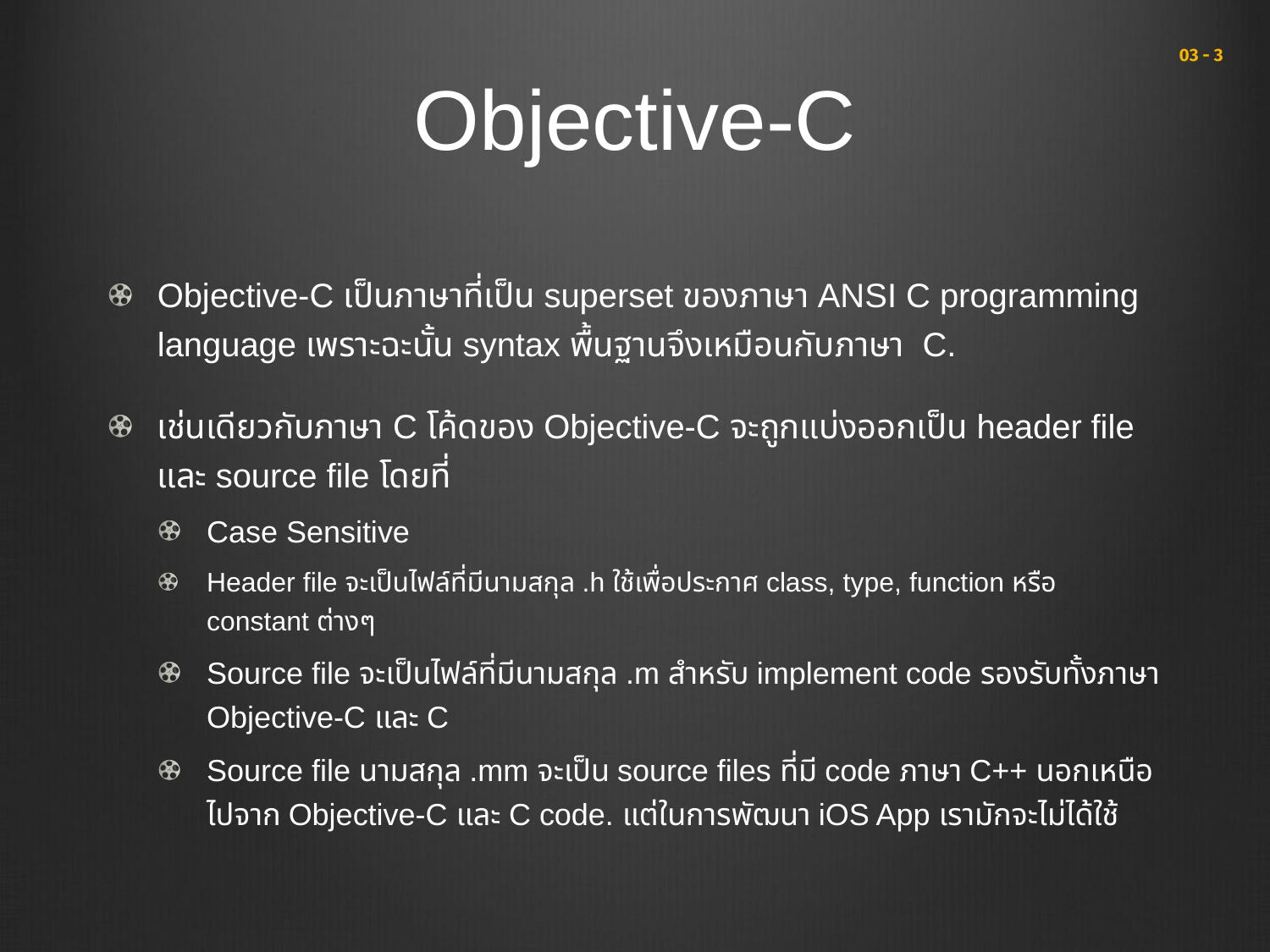

# Objective-C
 03 - 3
Objective-C เป็นภาษาที่เป็น superset ของภาษา ANSI C programming language เพราะฉะนั้น syntax พื้นฐานจึงเหมือนกับภาษา  C.
เช่นเดียวกับภาษา C โค้ดของ Objective-C จะถูกแบ่งออกเป็น header file และ source file โดยที่
Case Sensitive
Header file จะเป็นไฟล์ที่มีนามสกุล .h ใช้เพื่อประกาศ class, type, function หรือ constant ต่างๆ
Source file จะเป็นไฟล์ที่มีนามสกุล .m สำหรับ implement code รองรับทั้งภาษา Objective-C และ C
Source file นามสกุล .mm จะเป็น source files ที่มี code ภาษา C++ นอกเหนือไปจาก Objective-C และ C code. แต่ในการพัฒนา iOS App เรามักจะไม่ได้ใช้